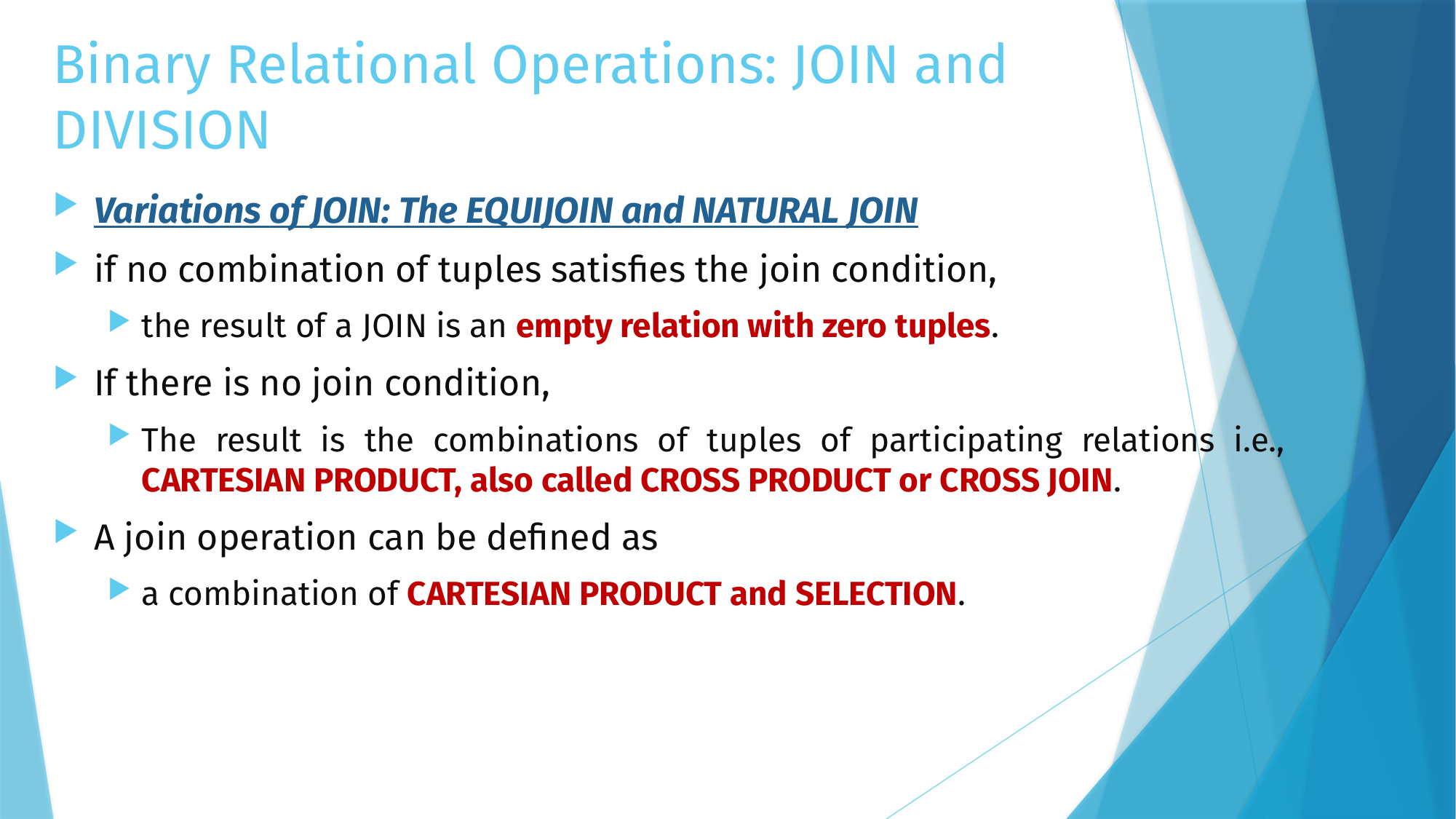

# Binary Relational Operations: JOIN and DIVISION
Variations of JOIN: The EQUIJOIN and NATURAL JOIN
if no combination of tuples satisfies the join condition,
the result of a JOIN is an empty relation with zero tuples.
If there is no join condition,
The result is the combinations of tuples of participating relations i.e., CARTESIAN PRODUCT, also called CROSS PRODUCT or CROSS JOIN.
A join operation can be defined as
a combination of CARTESIAN PRODUCT and SELECTION.